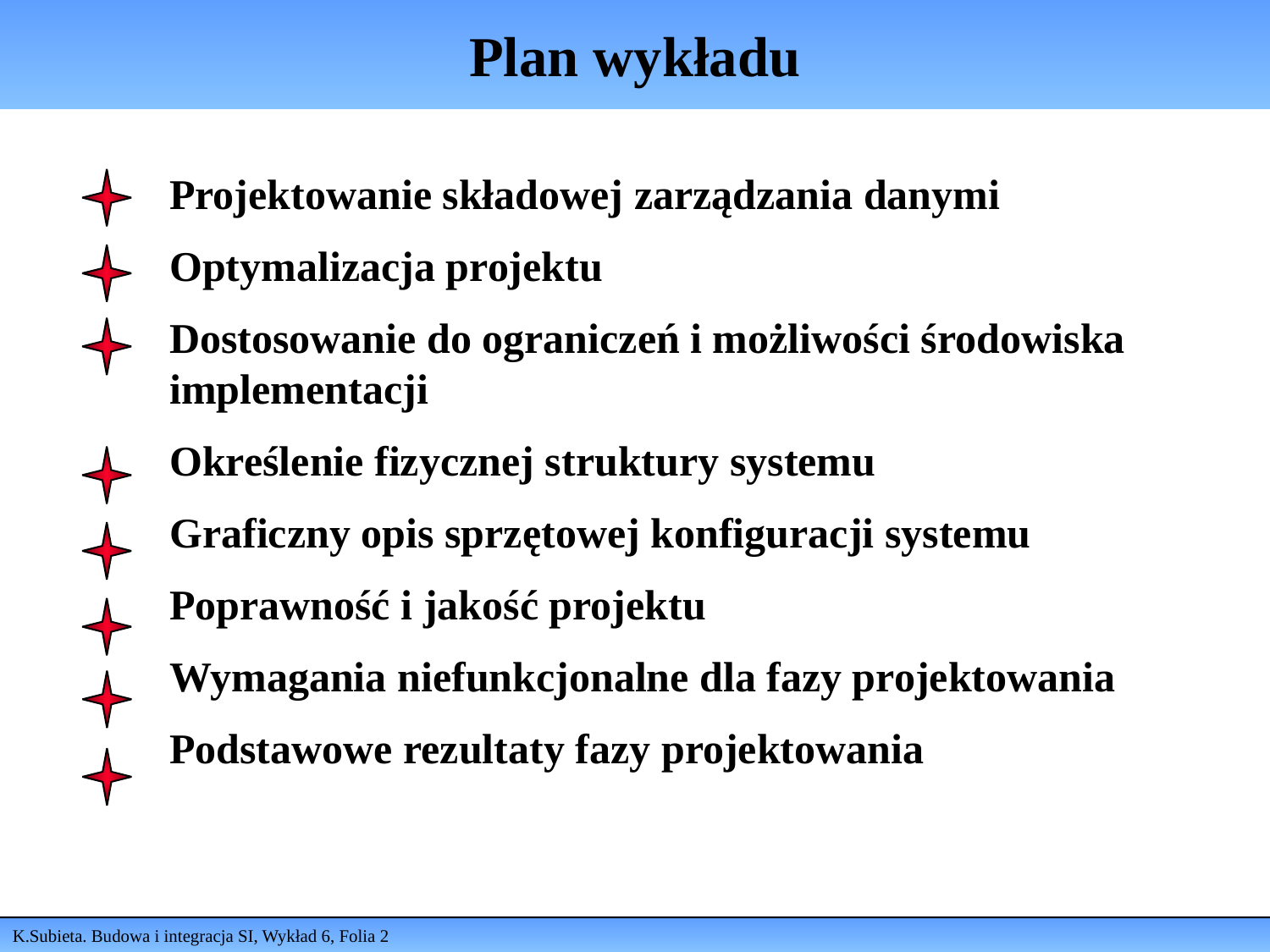

# Plan wykładu
Projektowanie składowej zarządzania danymi
Optymalizacja projektu
Dostosowanie do ograniczeń i możliwości środowiska implementacji
Określenie fizycznej struktury systemu
Graficzny opis sprzętowej konfiguracji systemu
Poprawność i jakość projektu
Wymagania niefunkcjonalne dla fazy projektowania
Podstawowe rezultaty fazy projektowania